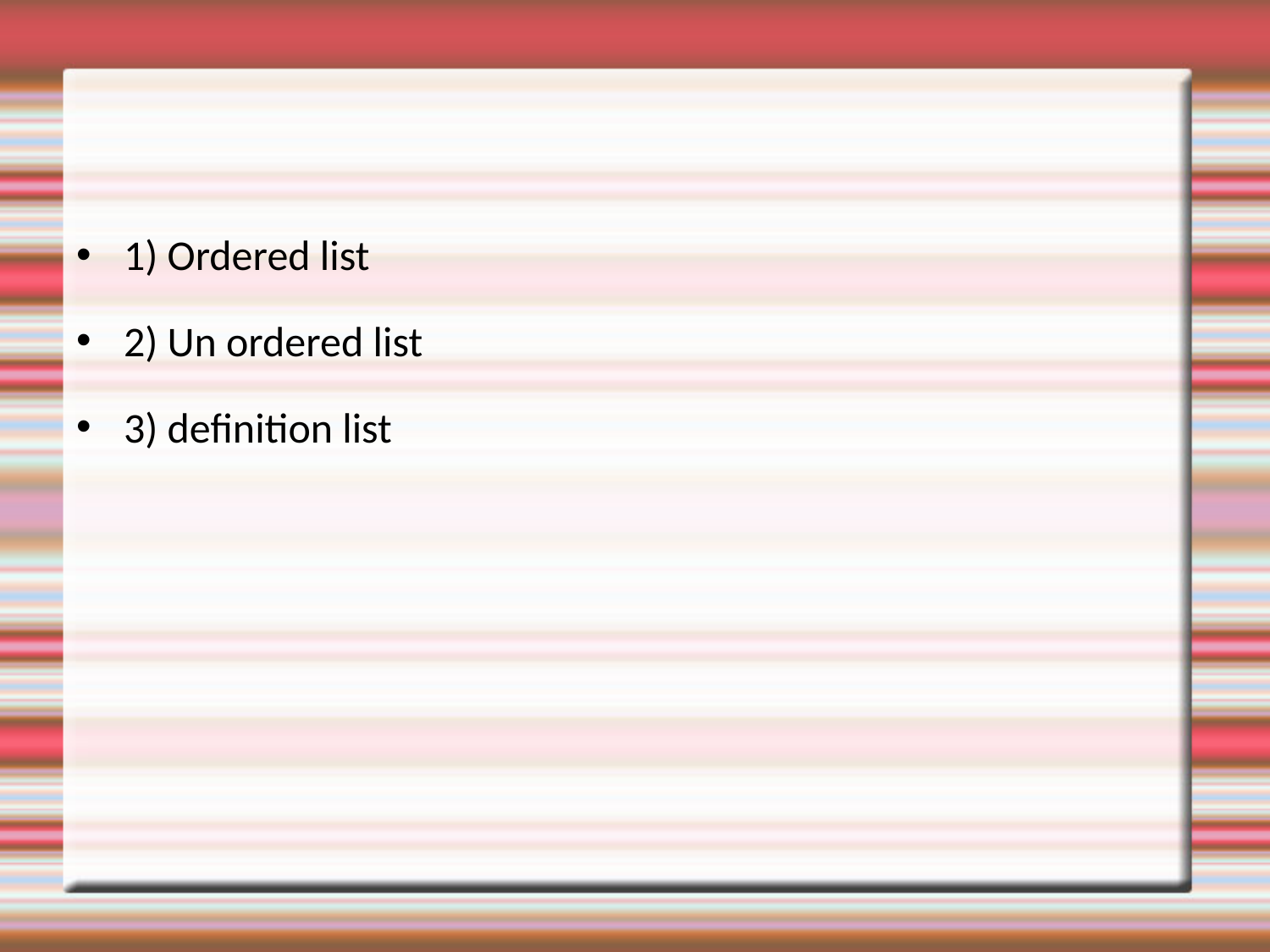

#
1) Ordered list
2) Un ordered list
3) definition list